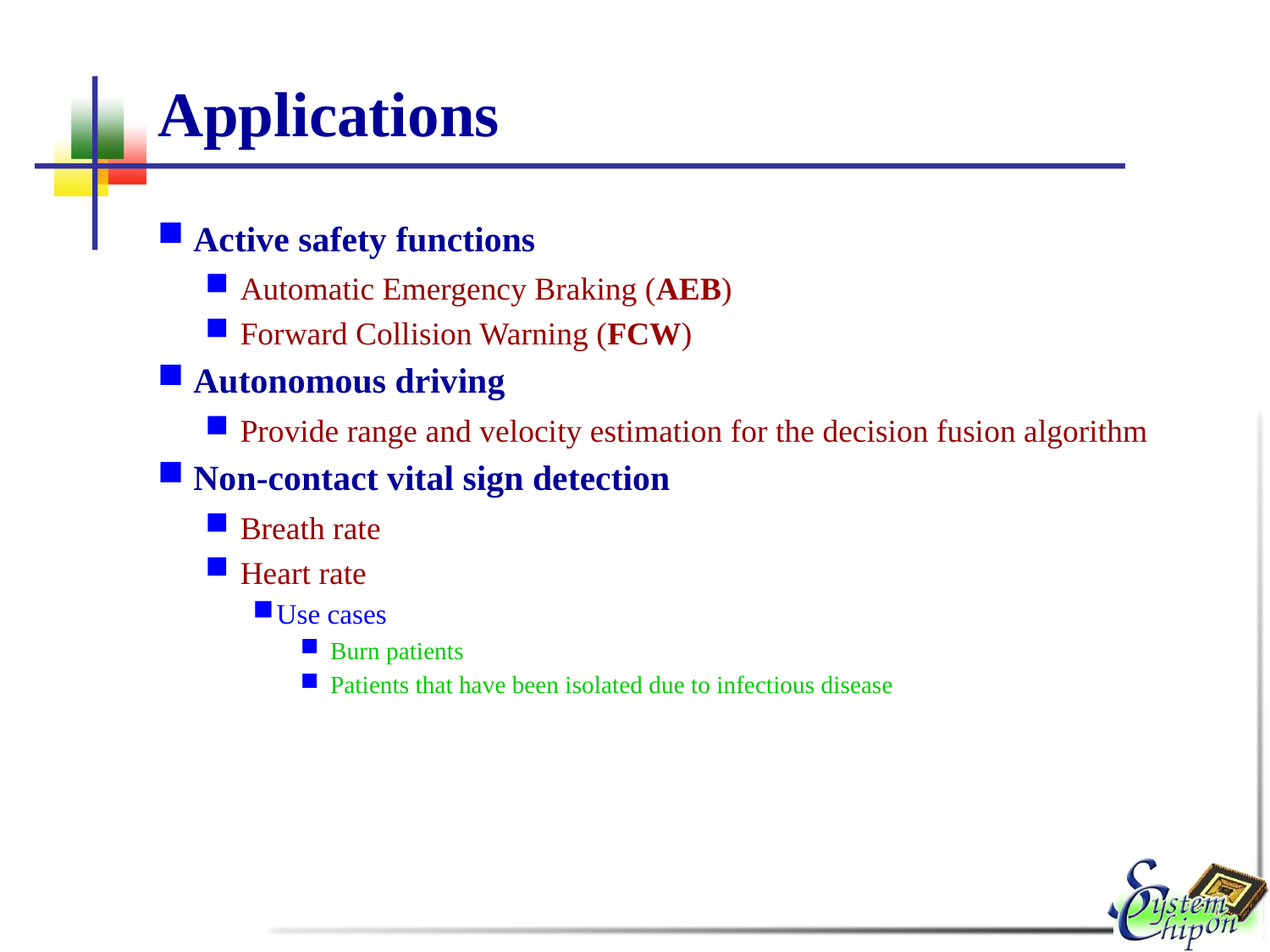

# Applications
Active safety functions
Automatic Emergency Braking (AEB)
Forward Collision Warning (FCW)
Autonomous driving
Provide range and velocity estimation for the decision fusion algorithm
Non-contact vital sign detection
Breath rate
Heart rate
Use cases
 Burn patients
 Patients that have been isolated due to infectious disease